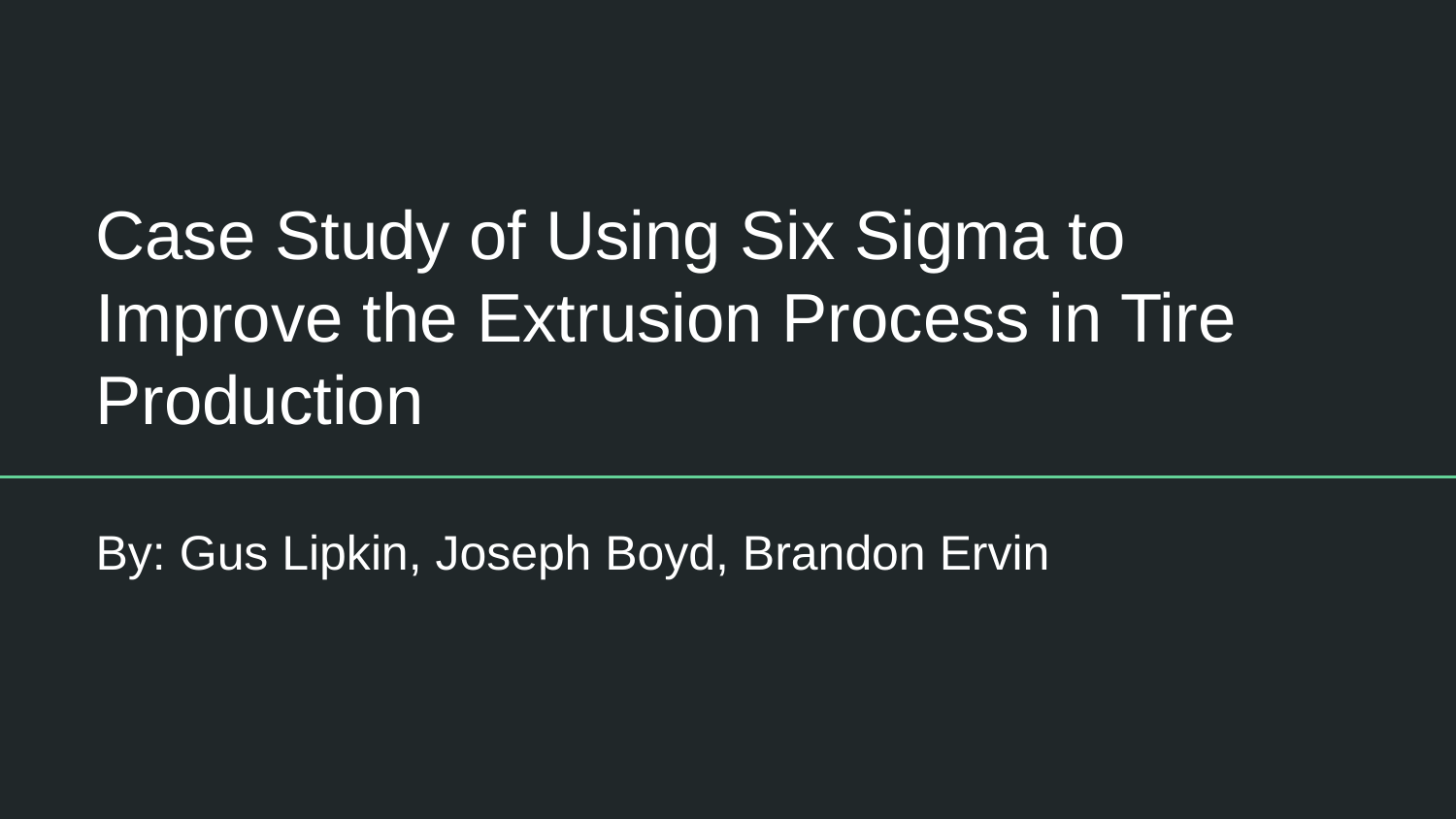

# Case Study of Using Six Sigma to Improve the Extrusion Process in Tire Production
By: Gus Lipkin, Joseph Boyd, Brandon Ervin